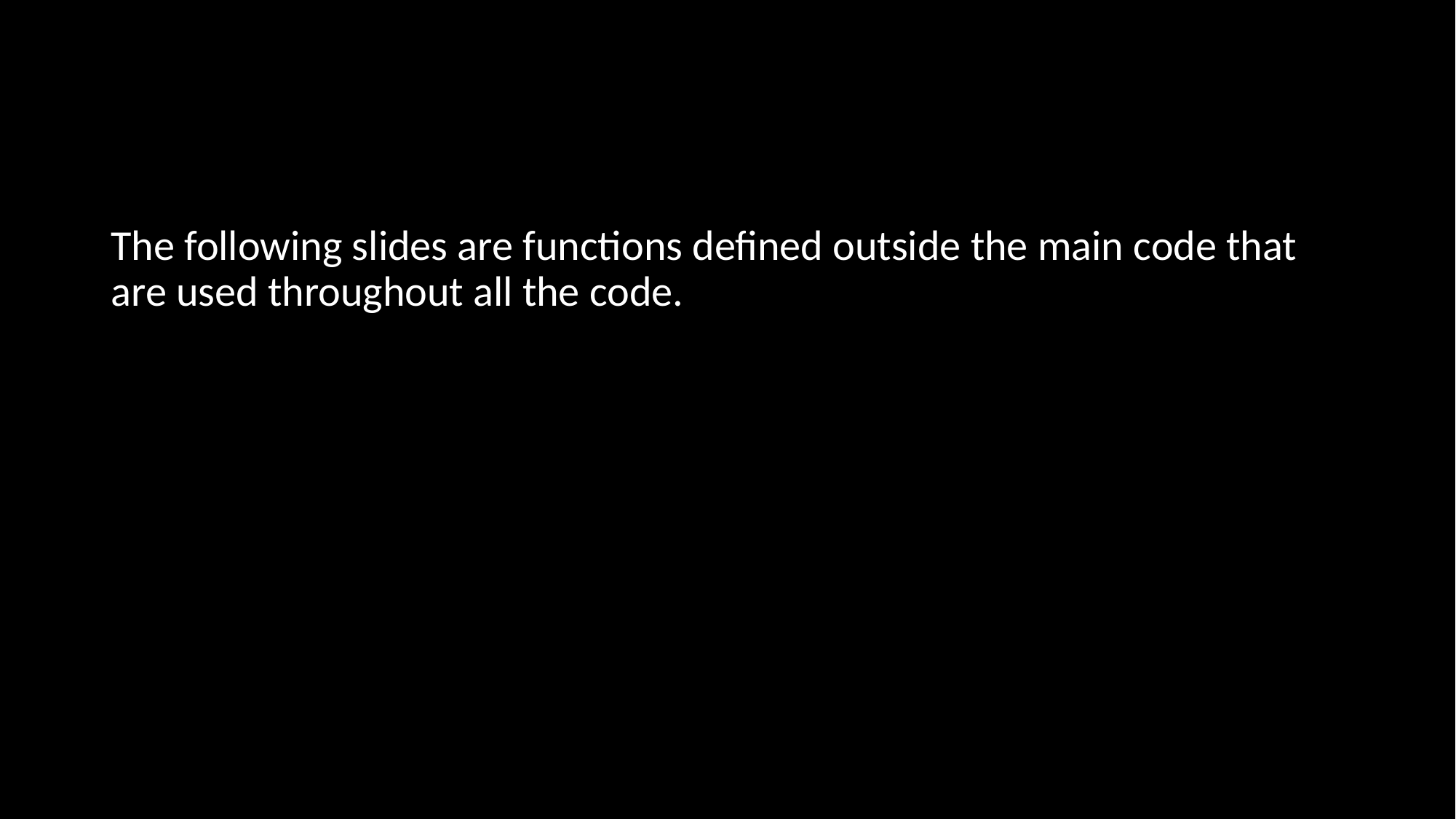

The following slides are functions defined outside the main code that are used throughout all the code.